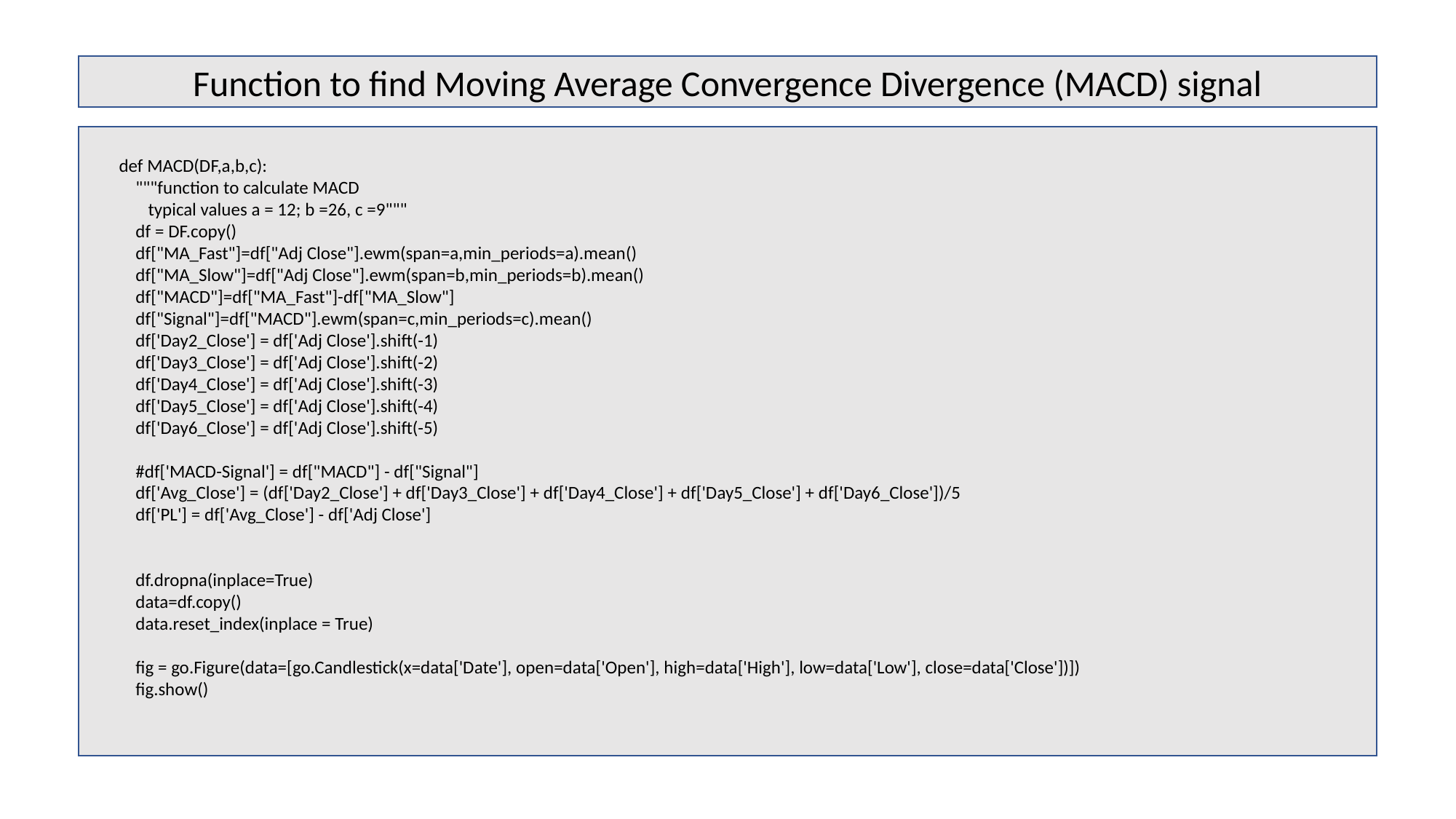

Function to find Moving Average Convergence Divergence (MACD) signal

def MACD(DF,a,b,c):
    """function to calculate MACD
       typical values a = 12; b =26, c =9"""
    df = DF.copy()
    df["MA_Fast"]=df["Adj Close"].ewm(span=a,min_periods=a).mean()
    df["MA_Slow"]=df["Adj Close"].ewm(span=b,min_periods=b).mean()
    df["MACD"]=df["MA_Fast"]-df["MA_Slow"]
    df["Signal"]=df["MACD"].ewm(span=c,min_periods=c).mean()
    df['Day2_Close'] = df['Adj Close'].shift(-1)
    df['Day3_Close'] = df['Adj Close'].shift(-2)
    df['Day4_Close'] = df['Adj Close'].shift(-3)
    df['Day5_Close'] = df['Adj Close'].shift(-4)
    df['Day6_Close'] = df['Adj Close'].shift(-5)

    #df['MACD-Signal'] = df["MACD"] - df["Signal"]
    df['Avg_Close'] = (df['Day2_Close'] + df['Day3_Close'] + df['Day4_Close'] + df['Day5_Close'] + df['Day6_Close'])/5
    df['PL'] = df['Avg_Close'] - df['Adj Close']

    df.dropna(inplace=True)
    data=df.copy()
    data.reset_index(inplace = True)

    fig = go.Figure(data=[go.Candlestick(x=data['Date'], open=data['Open'], high=data['High'], low=data['Low'], close=data['Close'])])
    fig.show()